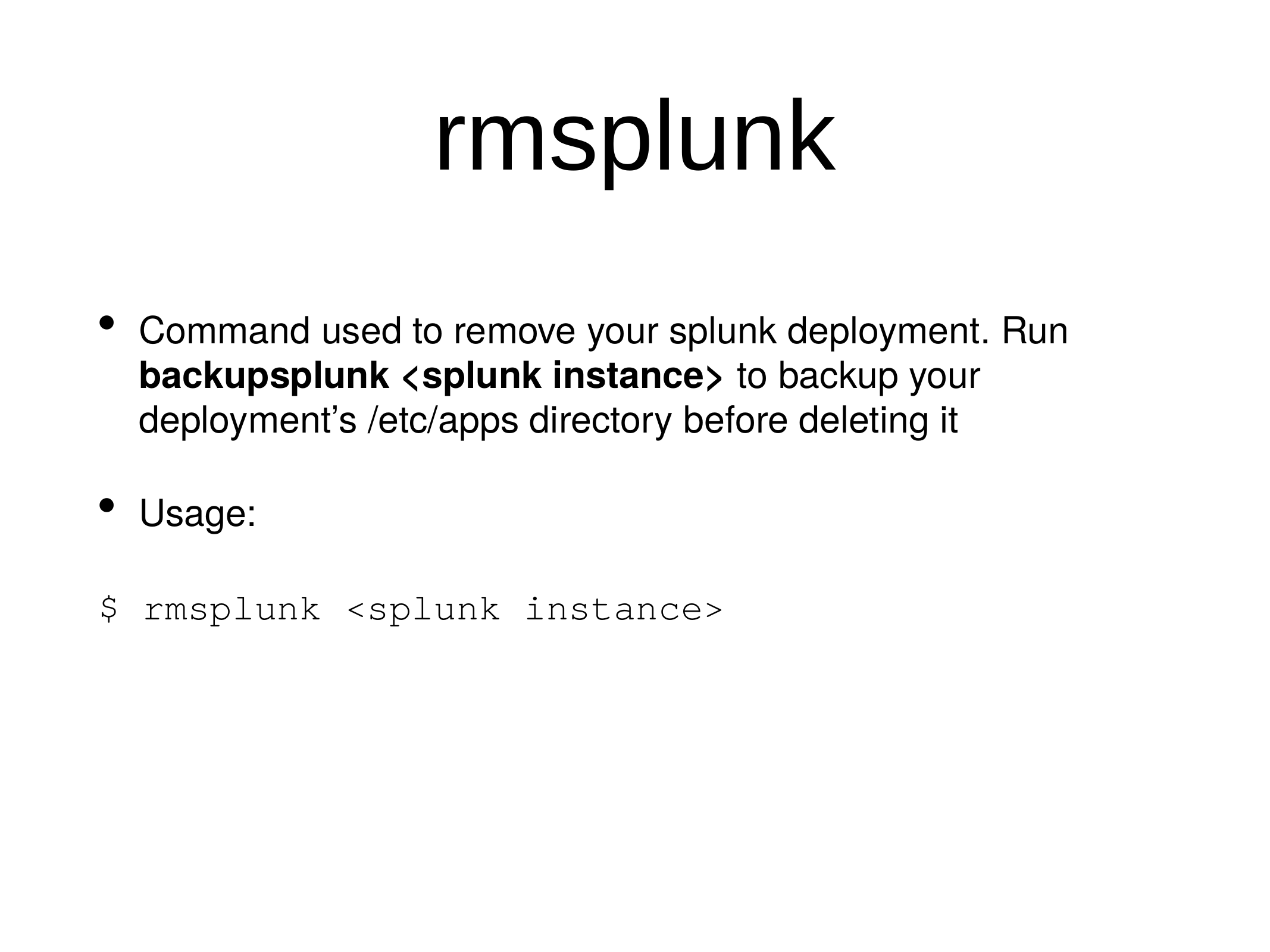

# rmsplunk
Command used to remove your splunk deployment. Run backupsplunk <splunk instance> to backup your deployment’s /etc/apps directory before deleting it
Usage:
$ rmsplunk <splunk instance>